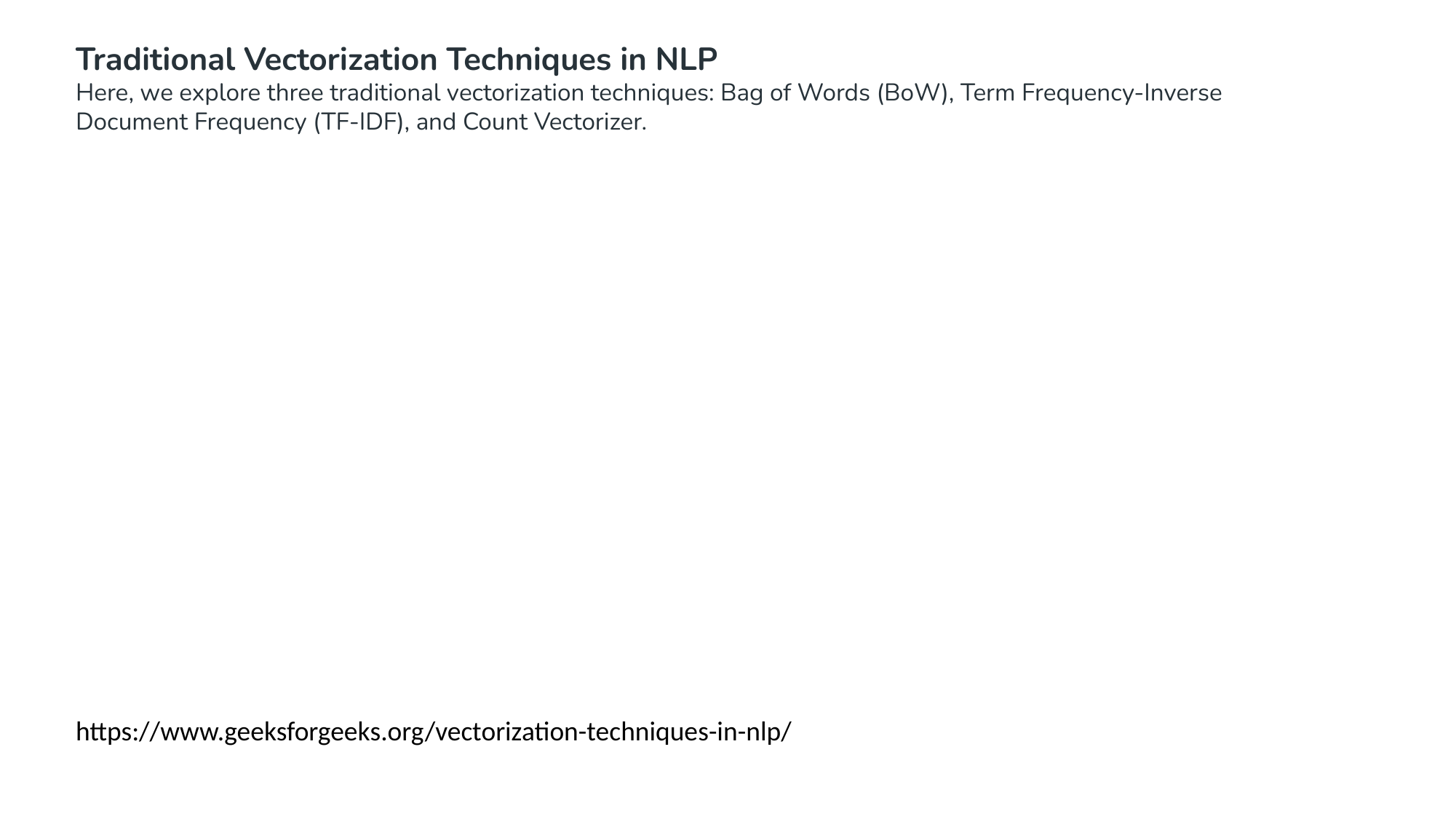

Traditional Vectorization Techniques in NLP
Here, we explore three traditional vectorization techniques: Bag of Words (BoW), Term Frequency-Inverse Document Frequency (TF-IDF), and Count Vectorizer.
https://www.geeksforgeeks.org/vectorization-techniques-in-nlp/